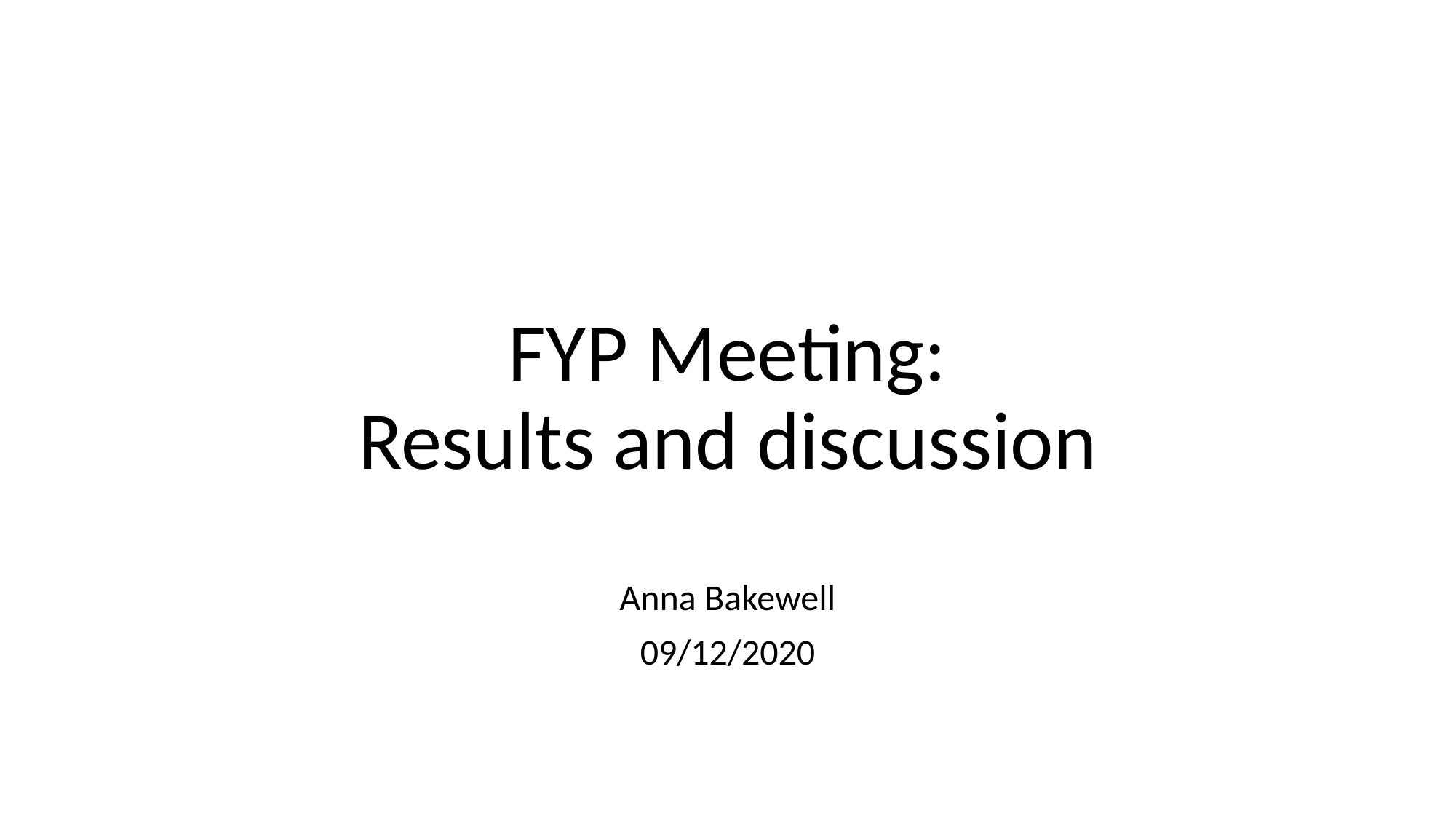

# FYP Meeting: Results and discussion
Anna Bakewell
09/12/2020